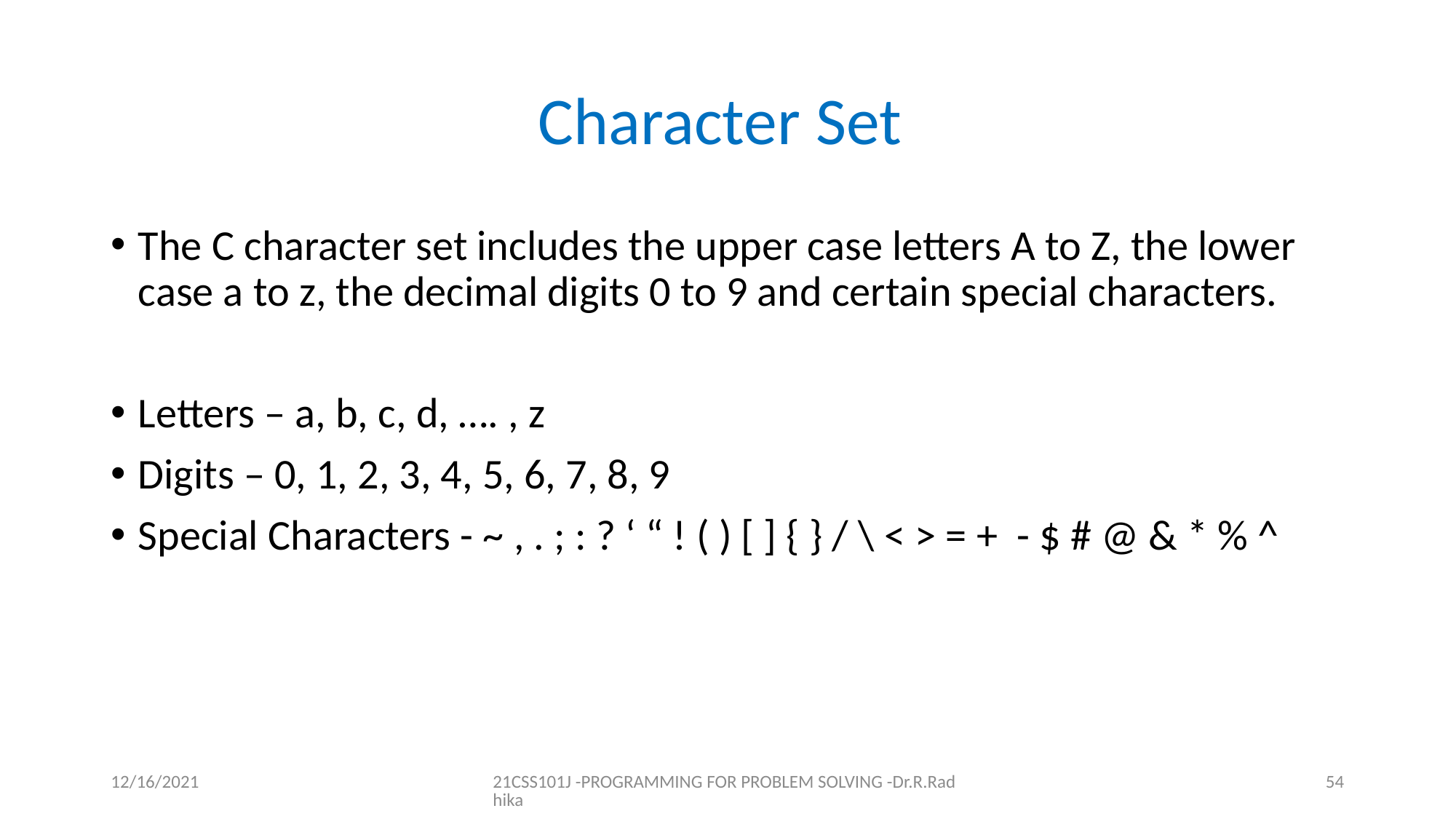

# Character Set
The C character set includes the upper case letters A to Z, the lower case a to z, the decimal digits 0 to 9 and certain special characters.

Letters – a, b, c, d, …. , z
Digits – 0, 1, 2, 3, 4, 5, 6, 7, 8, 9
Special Characters - ~ , . ; : ? ‘ “ ! ( ) [ ] { } / \ < > = +  - $ # @ & * % ^

12/16/2021
21CSS101J -PROGRAMMING FOR PROBLEM SOLVING -Dr.R.Radhika
54